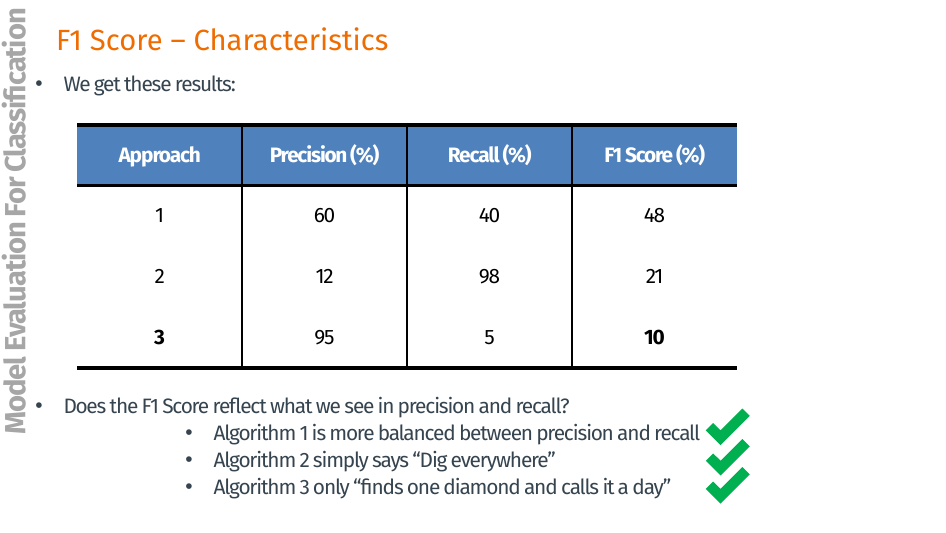

F1 Score – Characteristics
We get these results:

Does the F1 Score reflect what we see in precision and recall?
Algorithm 1 is more balanced between precision and recall
Algorithm 2 simply says “Dig everywhere”
Algorithm 3 only “finds one diamond and calls it a day”
| Approach | Precision (%) | Recall (%) | F1 Score (%) |
| --- | --- | --- | --- |
| 1 | 60 | 40 | 48 |
| 2 | 12 | 98 | 21 |
| 3 | 95 | 5 | 10 |
Model Evaluation For Classification